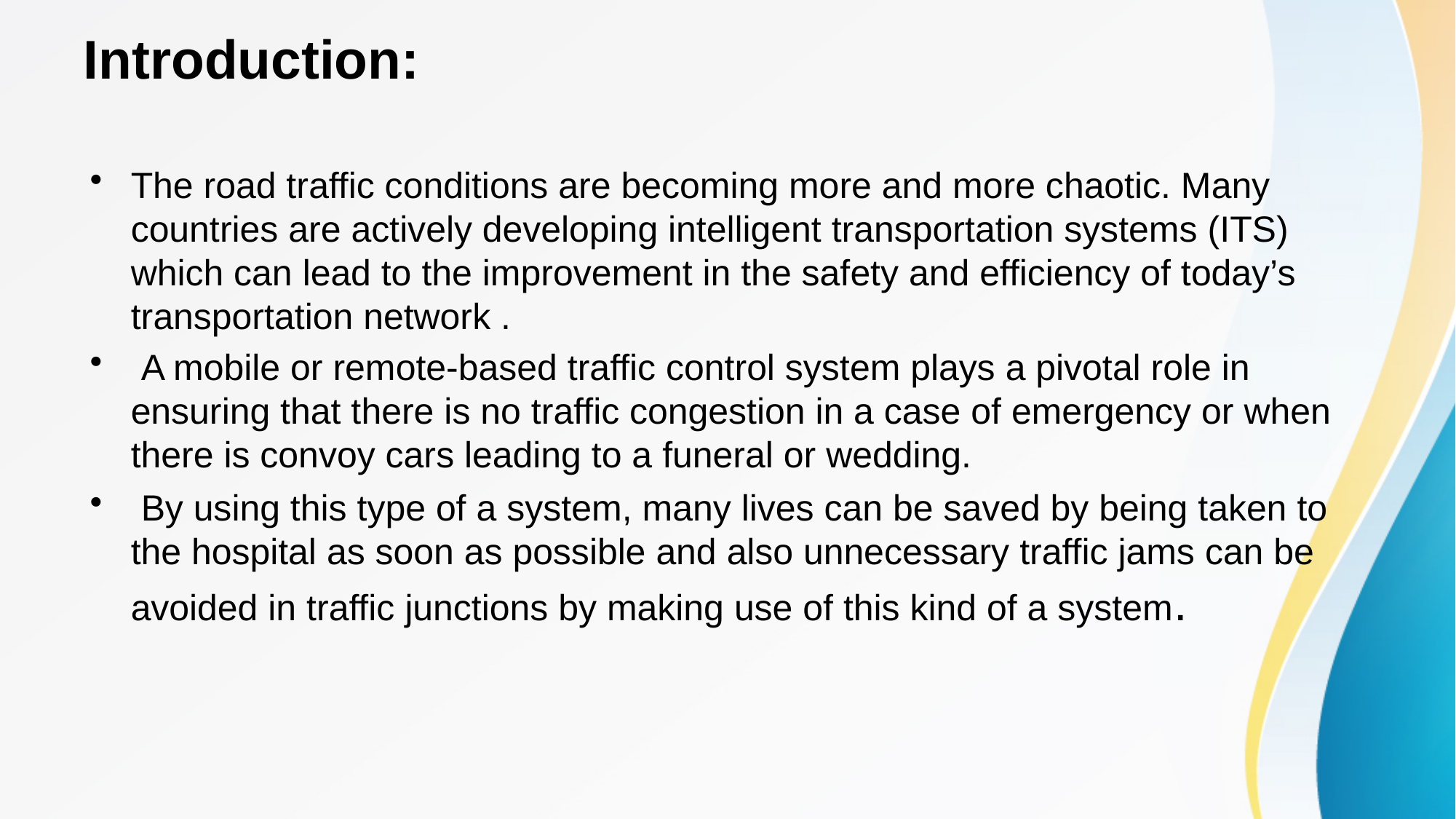

# Introduction:
The road traffic conditions are becoming more and more chaotic. Many countries are actively developing intelligent transportation systems (ITS) which can lead to the improvement in the safety and efficiency of today’s transportation network .
 A mobile or remote-based traffic control system plays a pivotal role in ensuring that there is no traffic congestion in a case of emergency or when there is convoy cars leading to a funeral or wedding.
 By using this type of a system, many lives can be saved by being taken to the hospital as soon as possible and also unnecessary traffic jams can be avoided in traffic junctions by making use of this kind of a system.